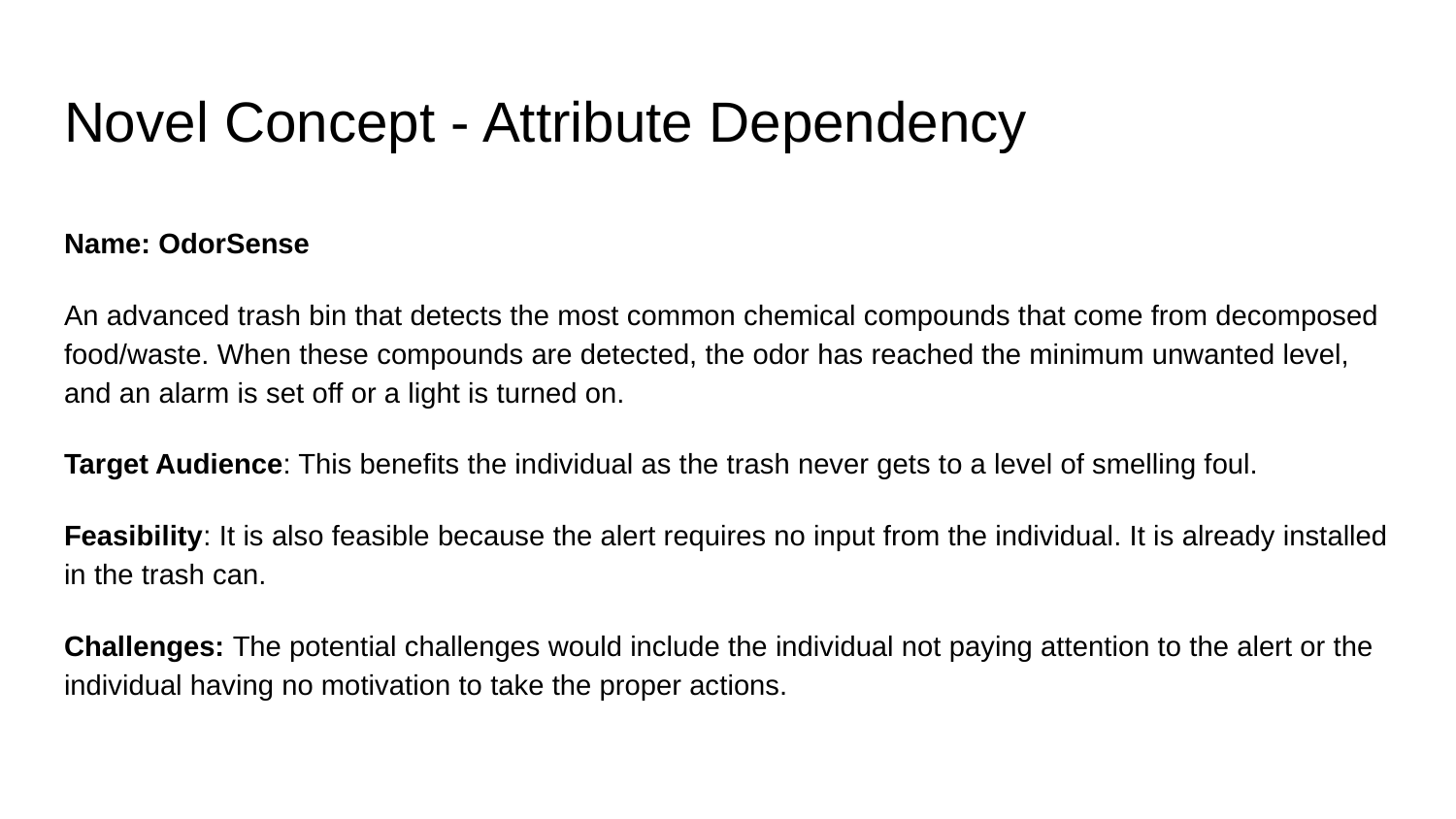

# Novel Concept - Attribute Dependency
Name: OdorSense
An advanced trash bin that detects the most common chemical compounds that come from decomposed food/waste. When these compounds are detected, the odor has reached the minimum unwanted level, and an alarm is set off or a light is turned on.
Target Audience: This benefits the individual as the trash never gets to a level of smelling foul.
Feasibility: It is also feasible because the alert requires no input from the individual. It is already installed in the trash can.
Challenges: The potential challenges would include the individual not paying attention to the alert or the individual having no motivation to take the proper actions.